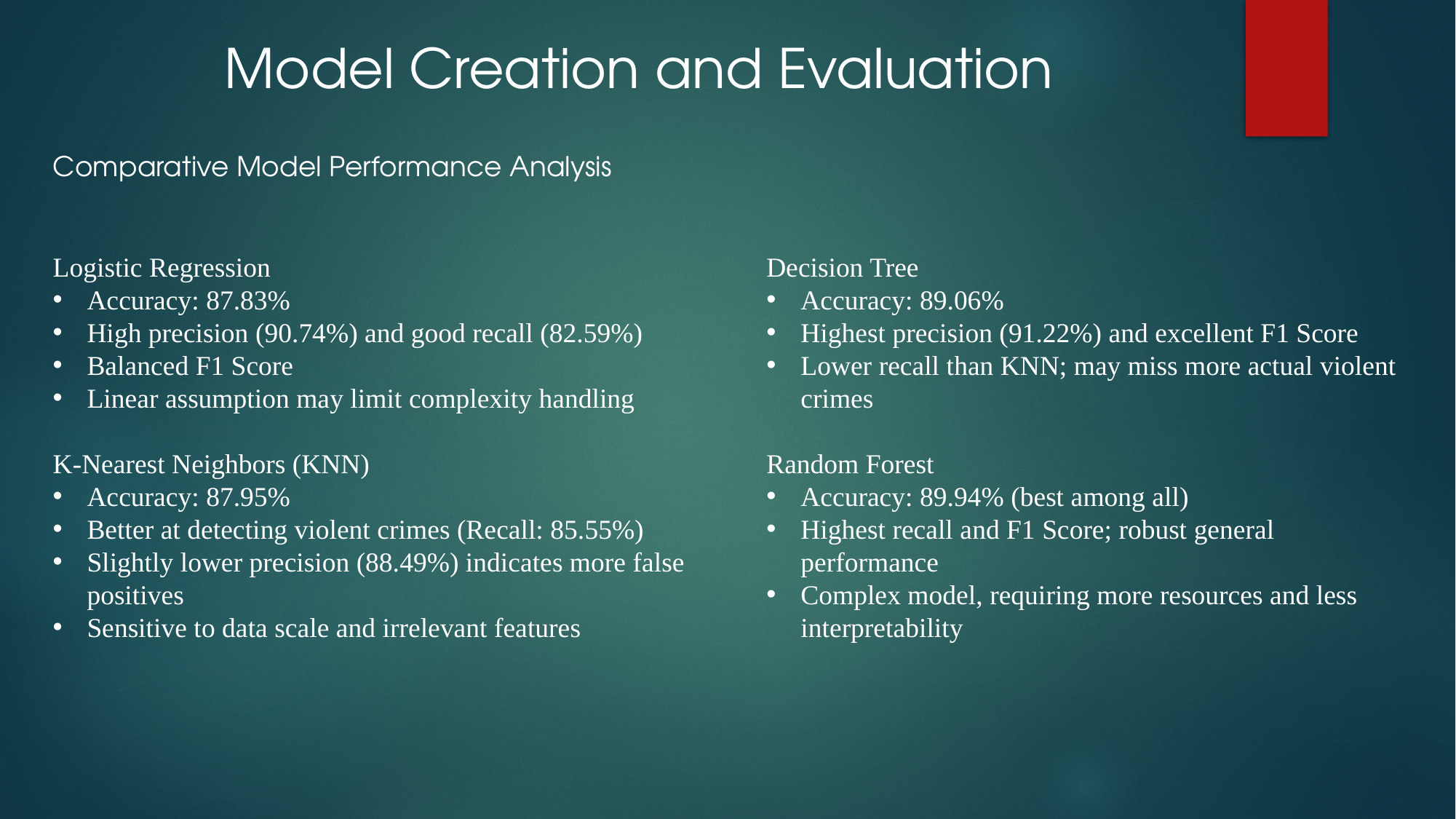

Model Creation and Evaluation
Comparative Model Performance Analysis
Logistic Regression
Accuracy: 87.83%
High precision (90.74%) and good recall (82.59%)
Balanced F1 Score
Linear assumption may limit complexity handling

K-Nearest Neighbors (KNN)
Accuracy: 87.95%
Better at detecting violent crimes (Recall: 85.55%)
Slightly lower precision (88.49%) indicates more false positives
Sensitive to data scale and irrelevant features

Decision Tree
Accuracy: 89.06%
Highest precision (91.22%) and excellent F1 Score
Lower recall than KNN; may miss more actual violent crimes

Random Forest
Accuracy: 89.94% (best among all)
Highest recall and F1 Score; robust general performance
Complex model, requiring more resources and less interpretability